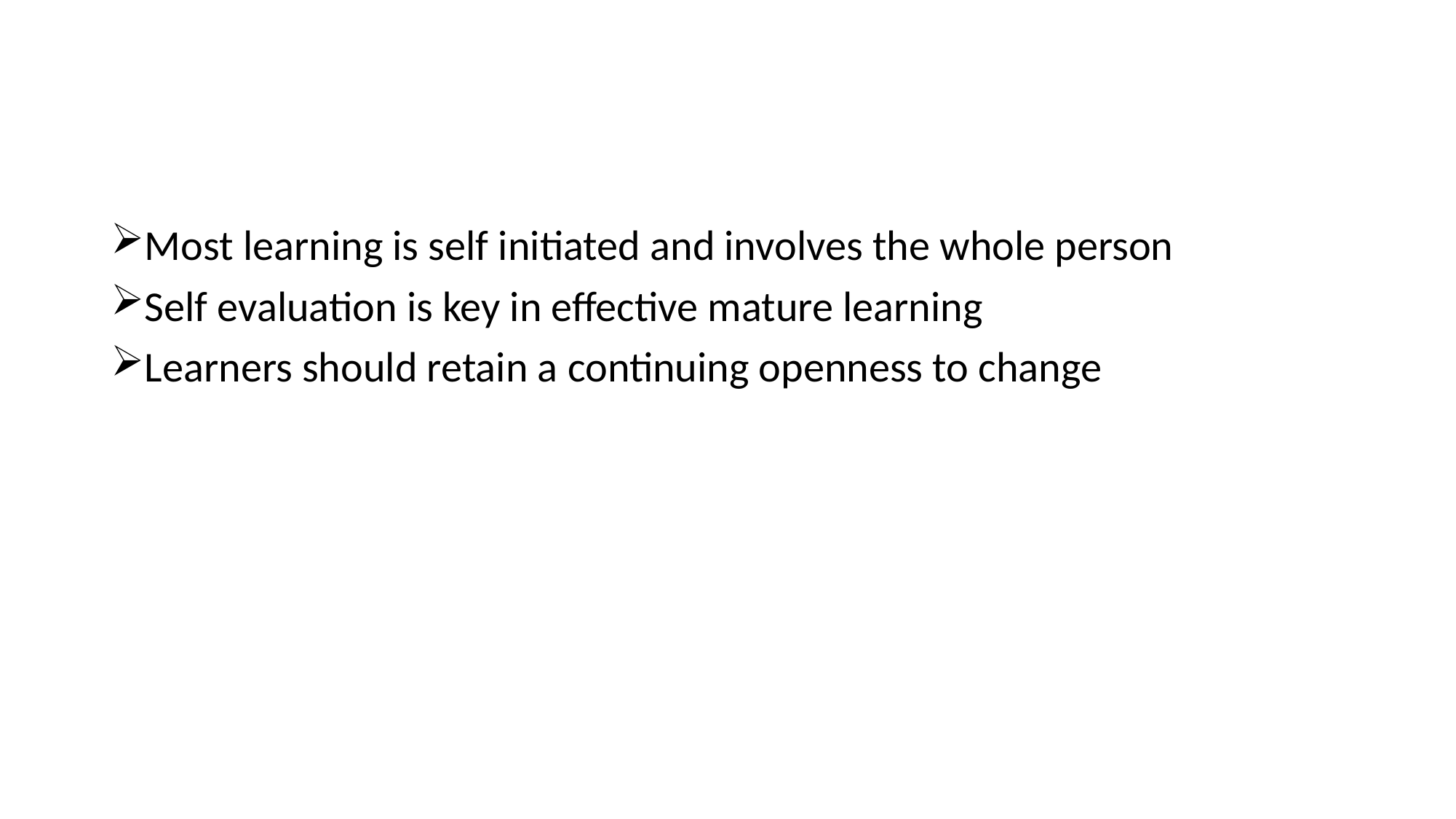

#
Most learning is self initiated and involves the whole person
Self evaluation is key in effective mature learning
Learners should retain a continuing openness to change